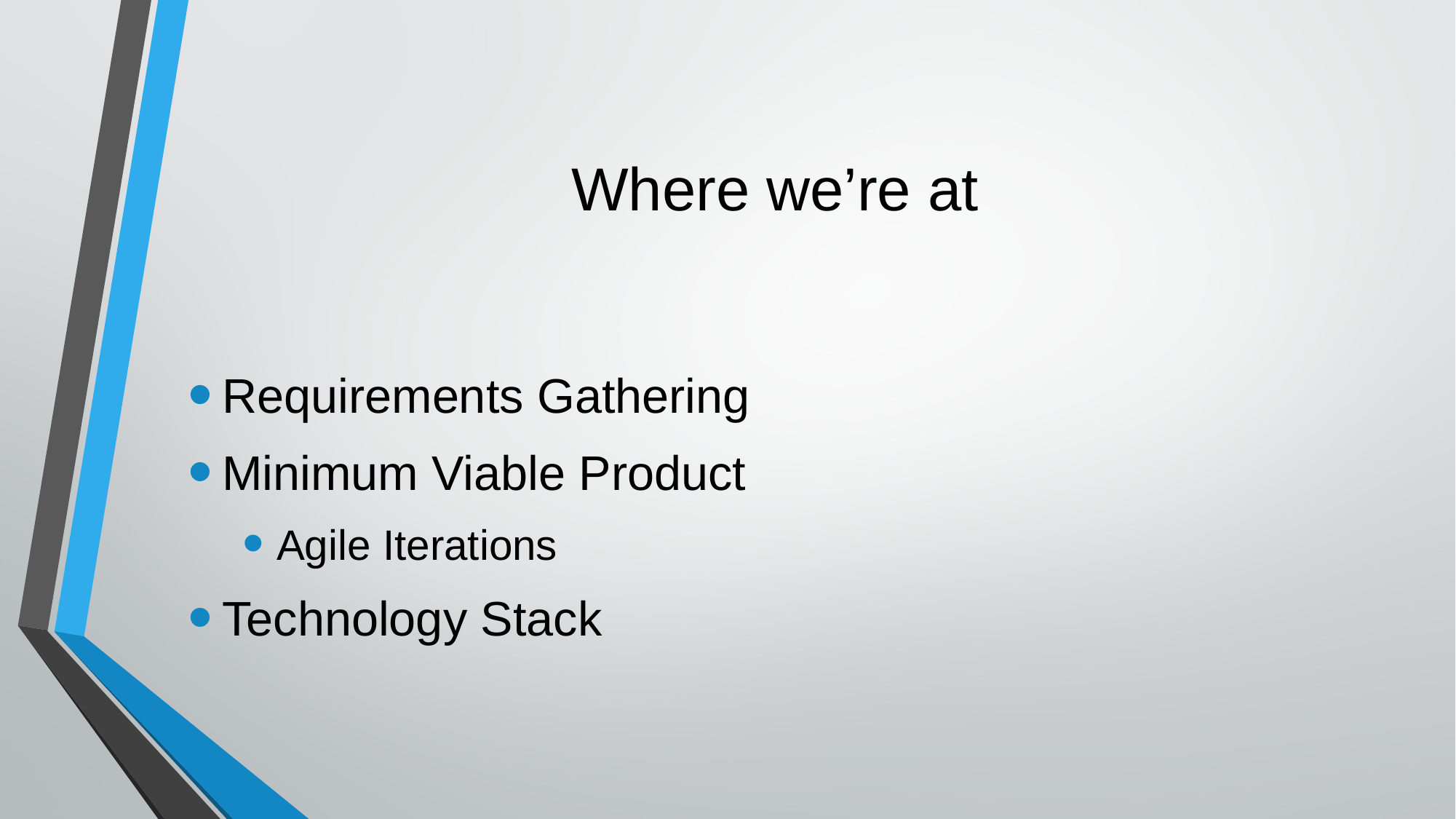

# Where we’re at
Requirements Gathering
Minimum Viable Product
Agile Iterations
Technology Stack